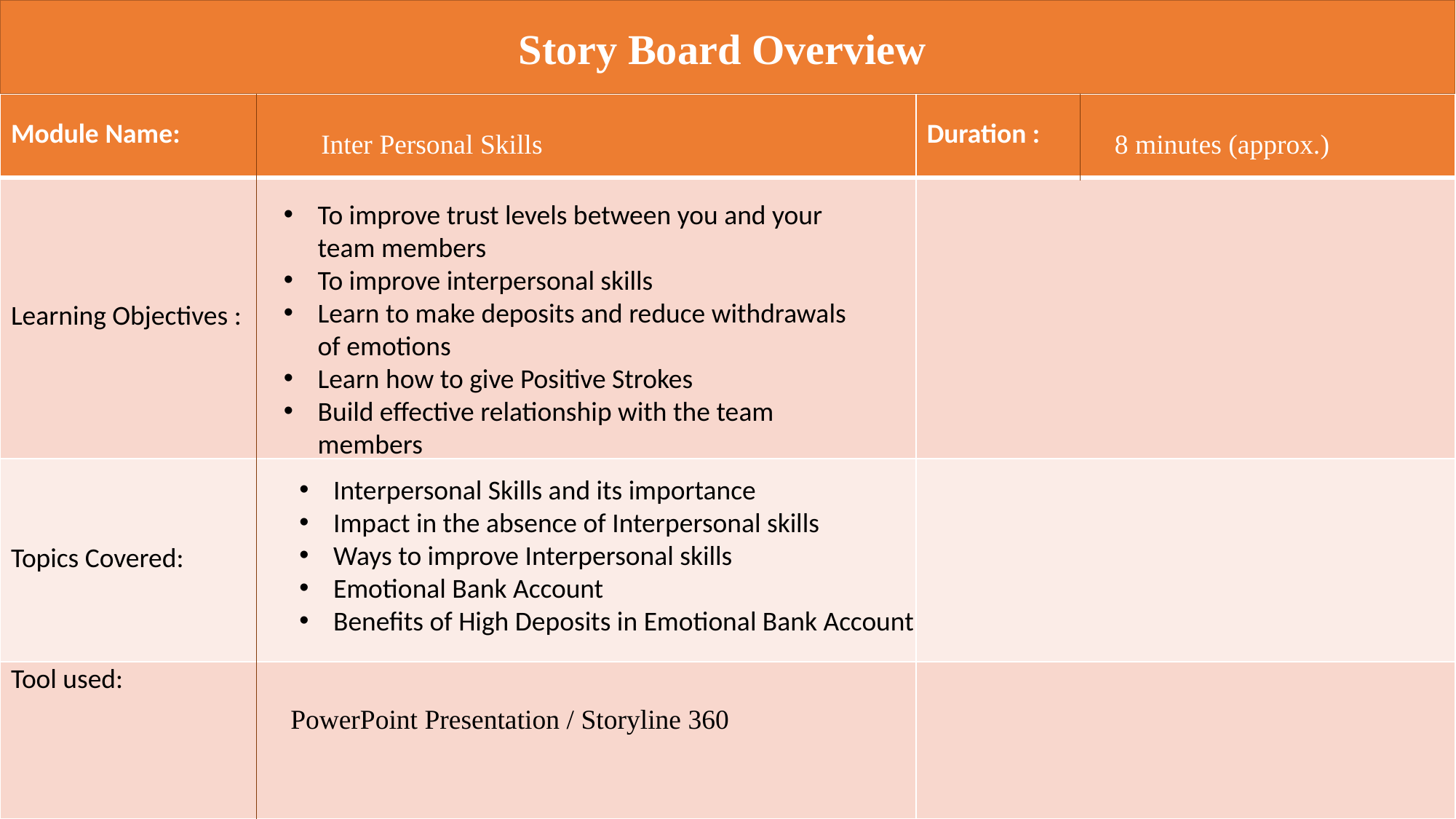

Story Board Overview
| Module Name: | Duration : |
| --- | --- |
| Learning Objectives : |  |
| Topics Covered: |  |
| Tool used: |  |
Inter Personal Skills
8 minutes (approx.)
To improve trust levels between you and your team members
To improve interpersonal skills
Learn to make deposits and reduce withdrawals of emotions
Learn how to give Positive Strokes
Build effective relationship with the team members
Interpersonal Skills and its importance
Impact in the absence of Interpersonal skills
Ways to improve Interpersonal skills
Emotional Bank Account
Benefits of High Deposits in Emotional Bank Account
PowerPoint Presentation / Storyline 360